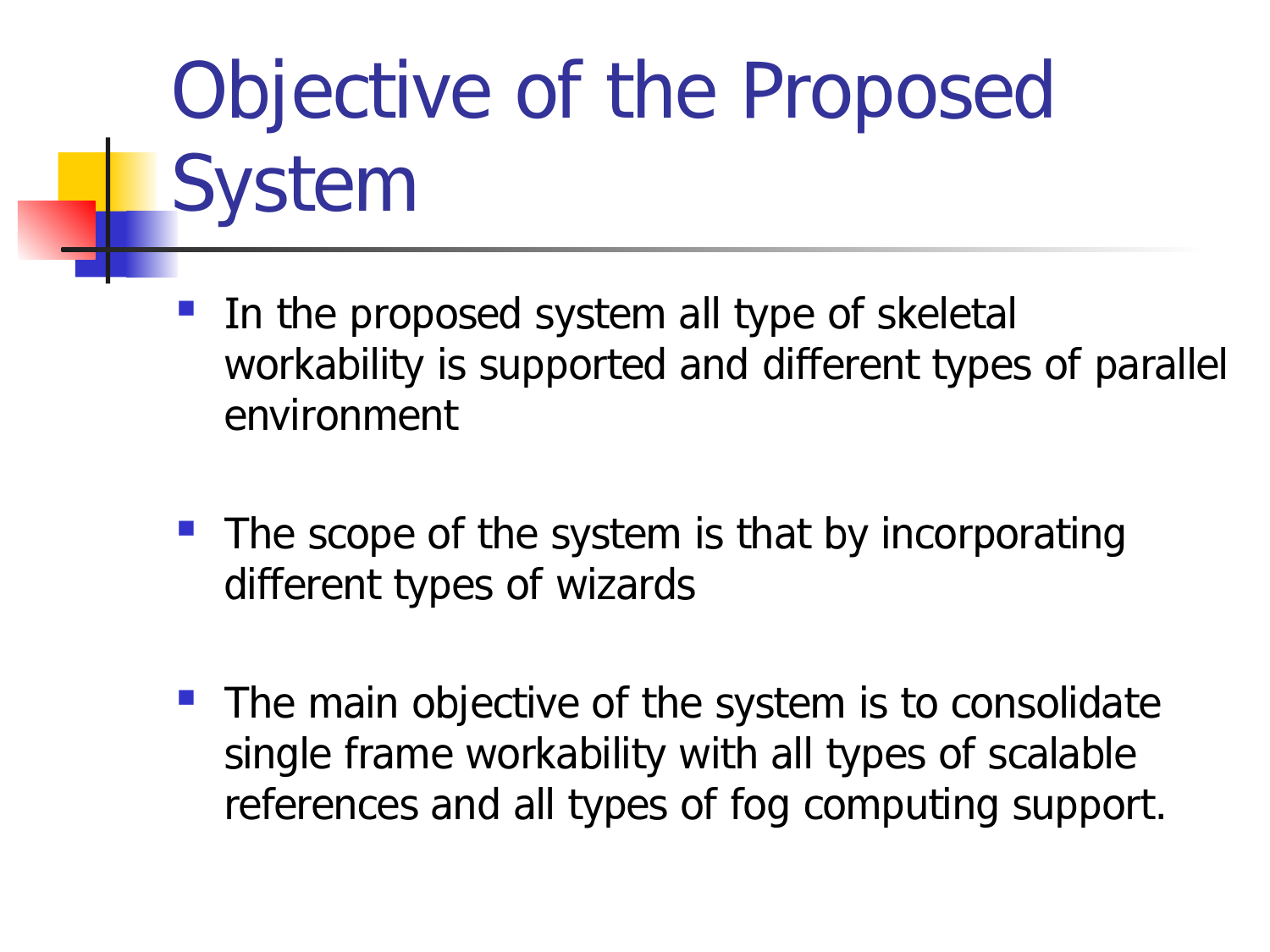

# Objective of the Proposed System
In the proposed system all type of skeletal workability is supported and different types of parallel environment

The scope of the system is that by incorporating different types of wizards

The main objective of the system is to consolidate single frame workability with all types of scalable references and all types of fog computing support.